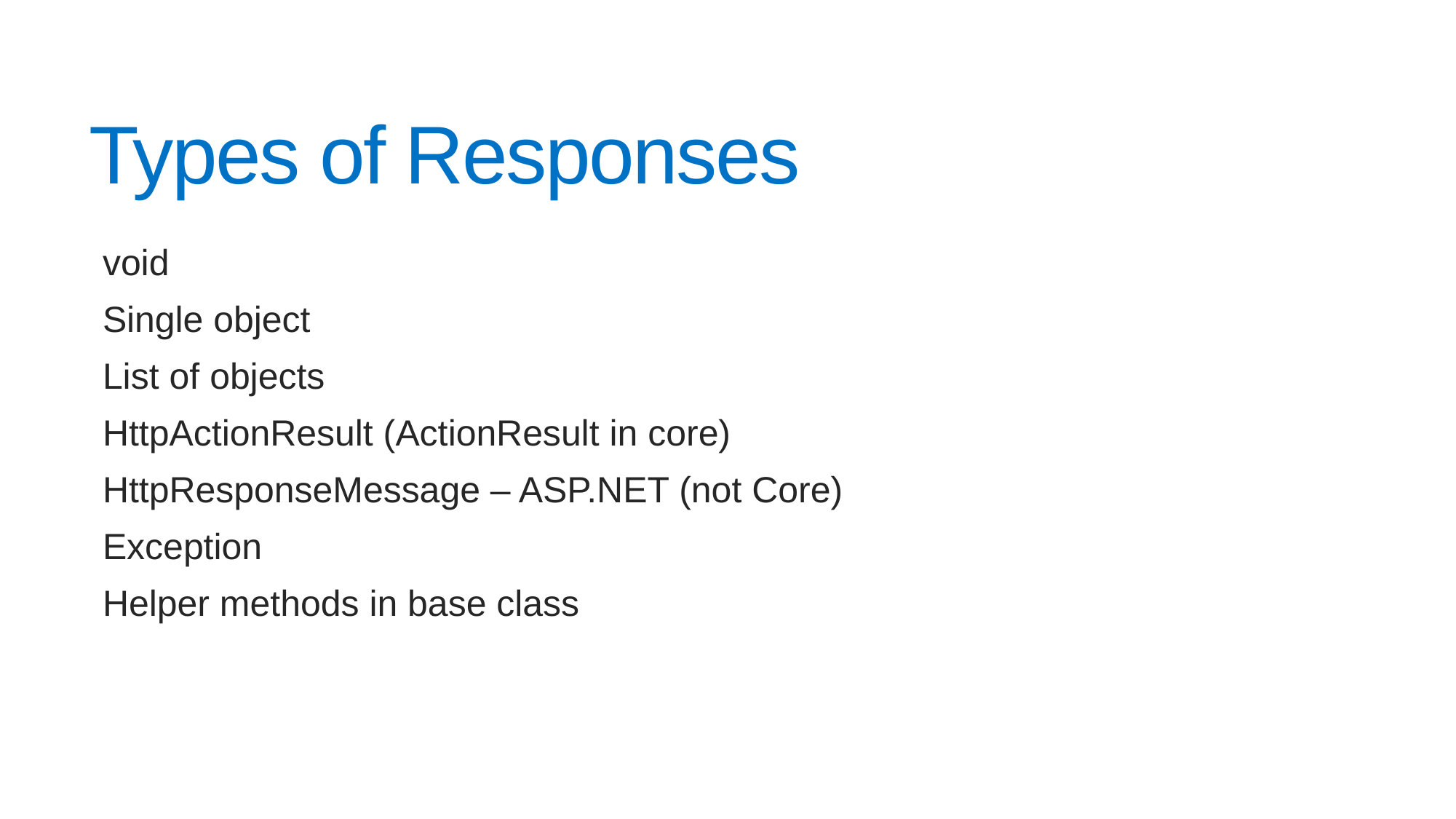

# Types of Responses
void
Single object
List of objects
HttpActionResult (ActionResult in core)
HttpResponseMessage – ASP.NET (not Core)
Exception
Helper methods in base class